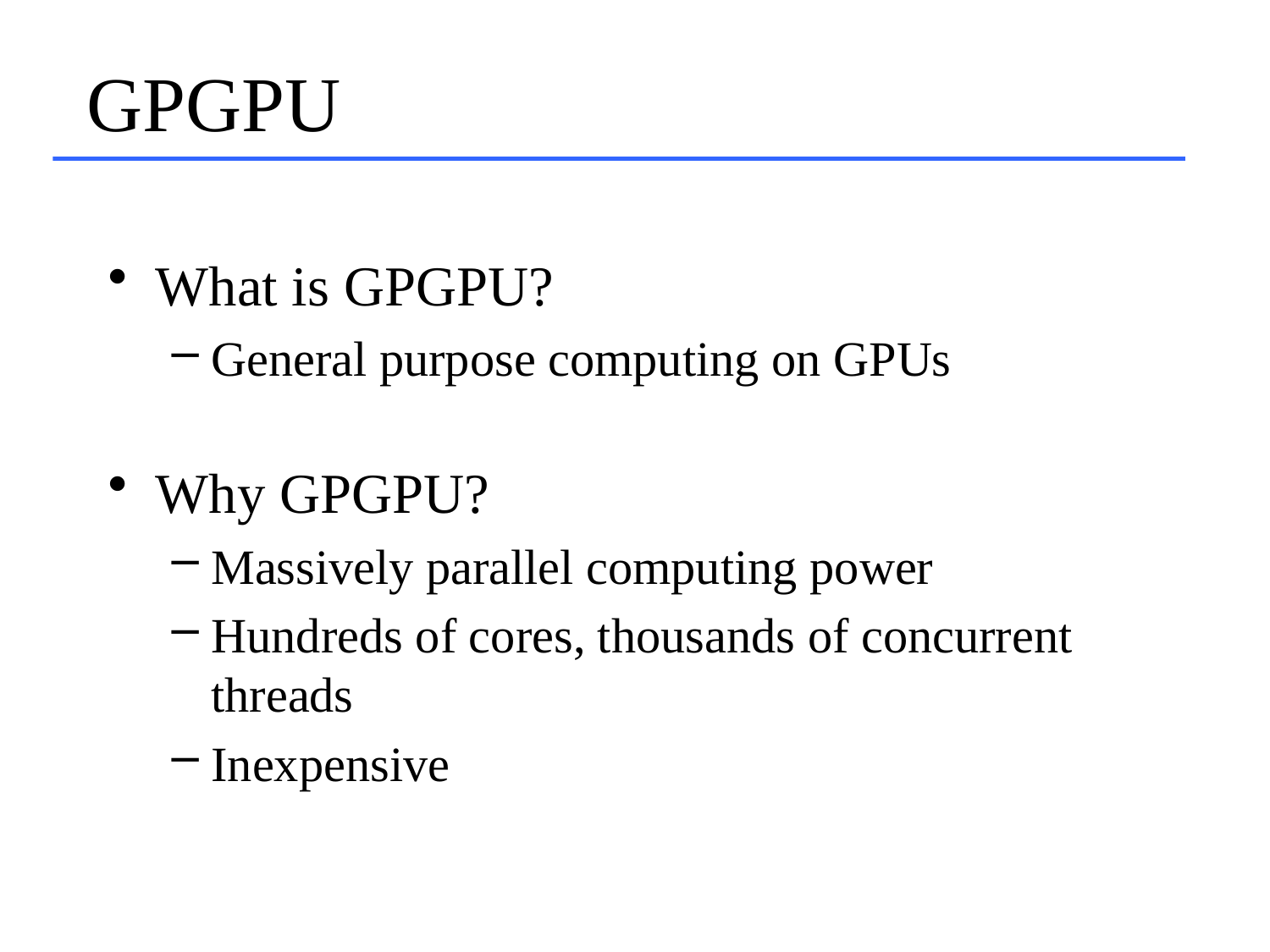

# GPGPU
What is GPGPU?
General purpose computing on GPUs
Why GPGPU?
Massively parallel computing power
Hundreds of cores, thousands of concurrent threads
Inexpensive